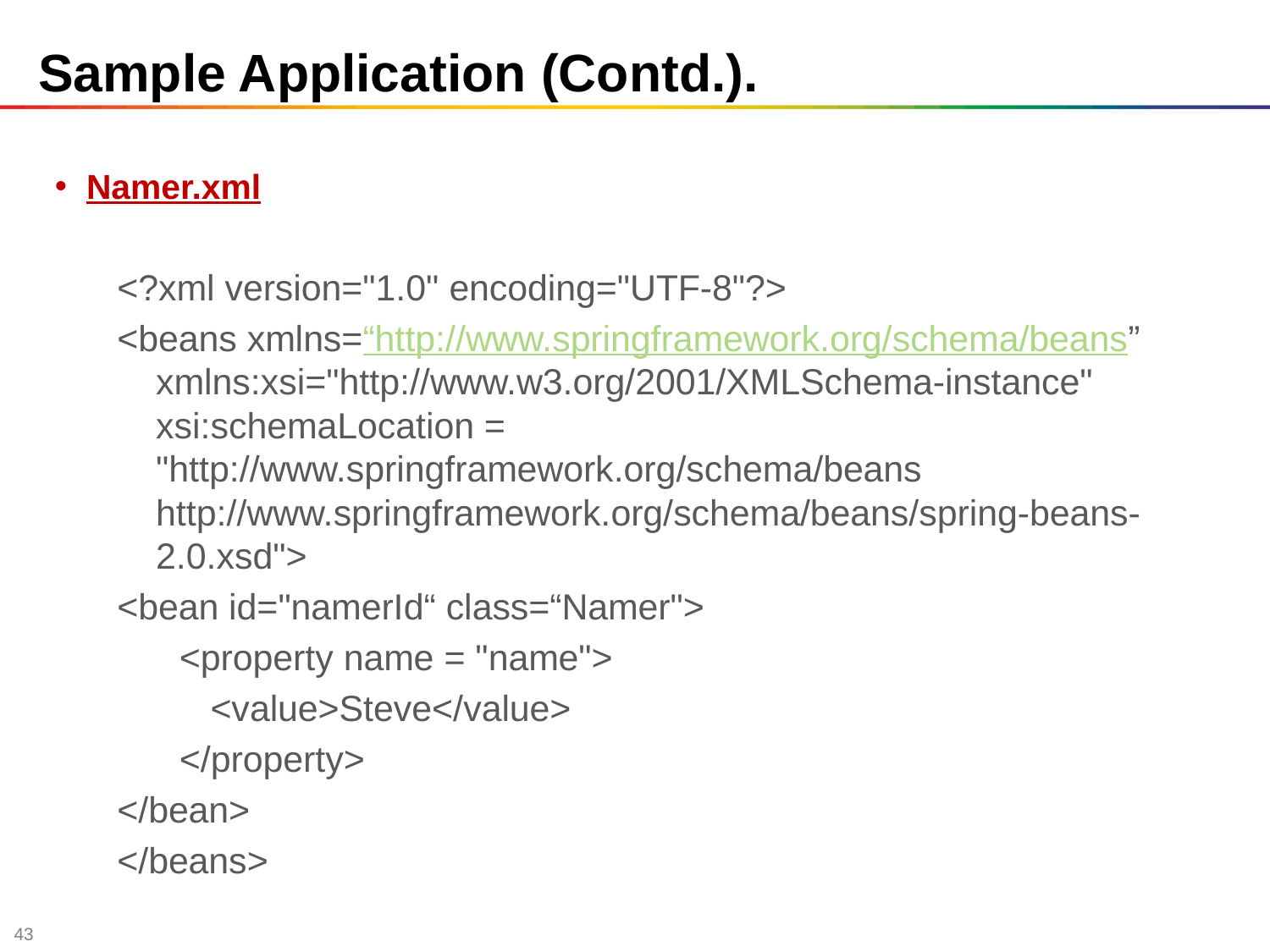

# Sample Application (Contd.).
Namer.xml

<?xml version="1.0" encoding="UTF-8"?>
<beans xmlns=“http://www.springframework.org/schema/beans” xmlns:xsi="http://www.w3.org/2001/XMLSchema-instance" xsi:schemaLocation = "http://www.springframework.org/schema/beans
http://www.springframework.org/schema/beans/spring-beans-2.0.xsd">
<bean id="namerId“ class=“Namer">
<property name = "name">
	<value>Steve</value>
</property>
</bean>
</beans>